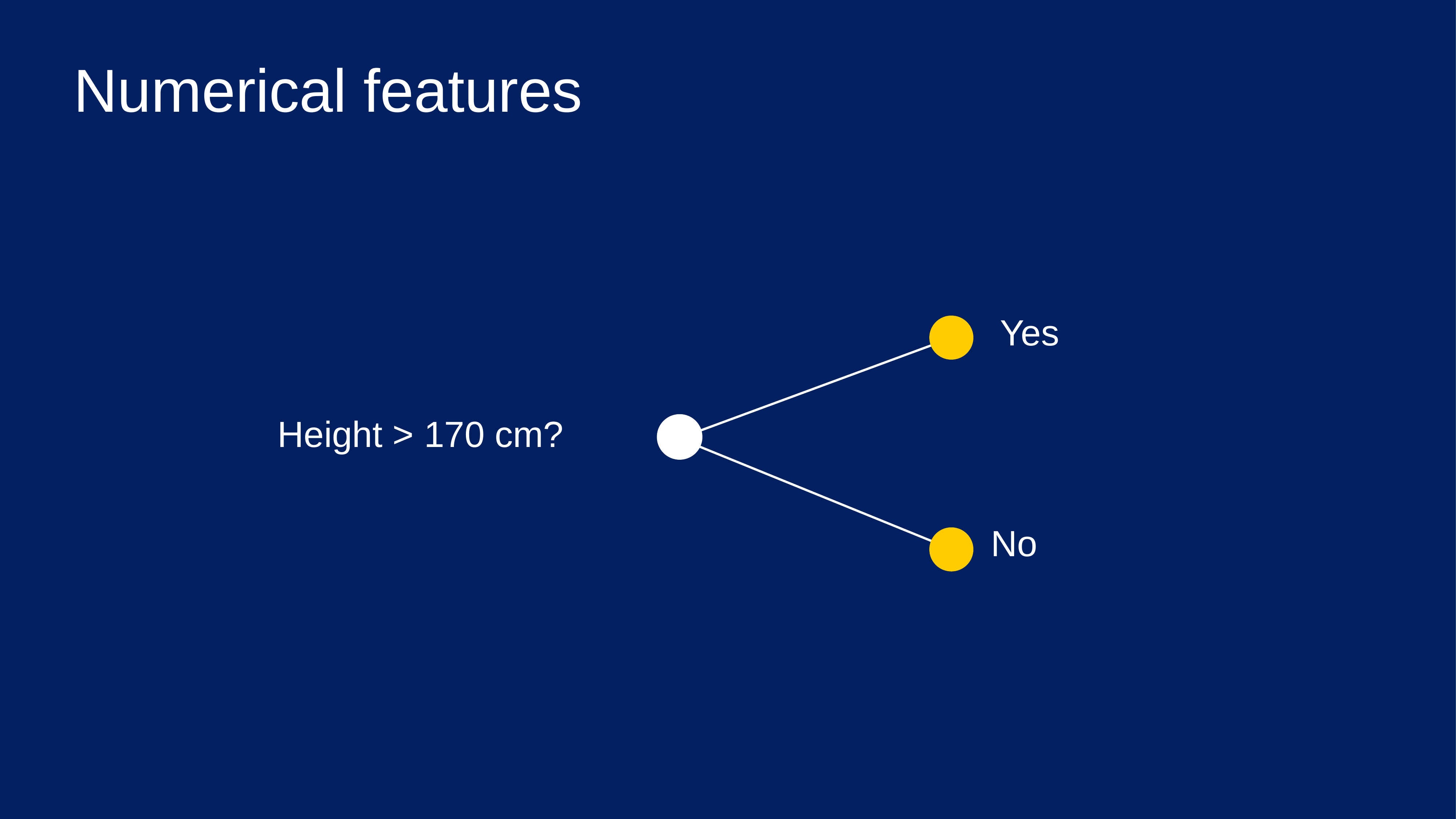

# Numerical features
Yes

Height > 170 cm?

No